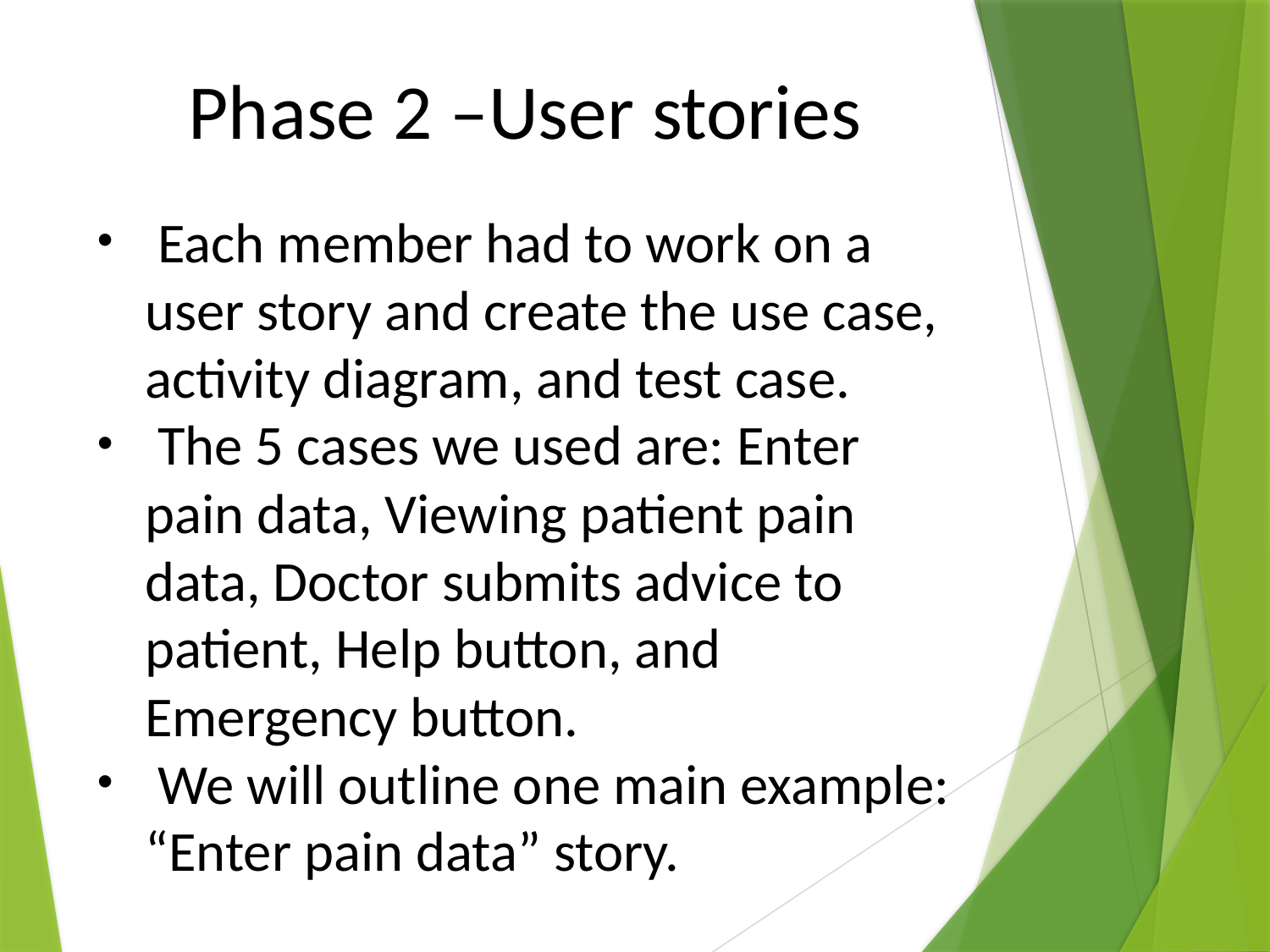

# Phase 2 –User stories
 Each member had to work on a user story and create the use case, activity diagram, and test case.
 The 5 cases we used are: Enter pain data, Viewing patient pain data, Doctor submits advice to patient, Help button, and Emergency button.
 We will outline one main example: “Enter pain data” story.